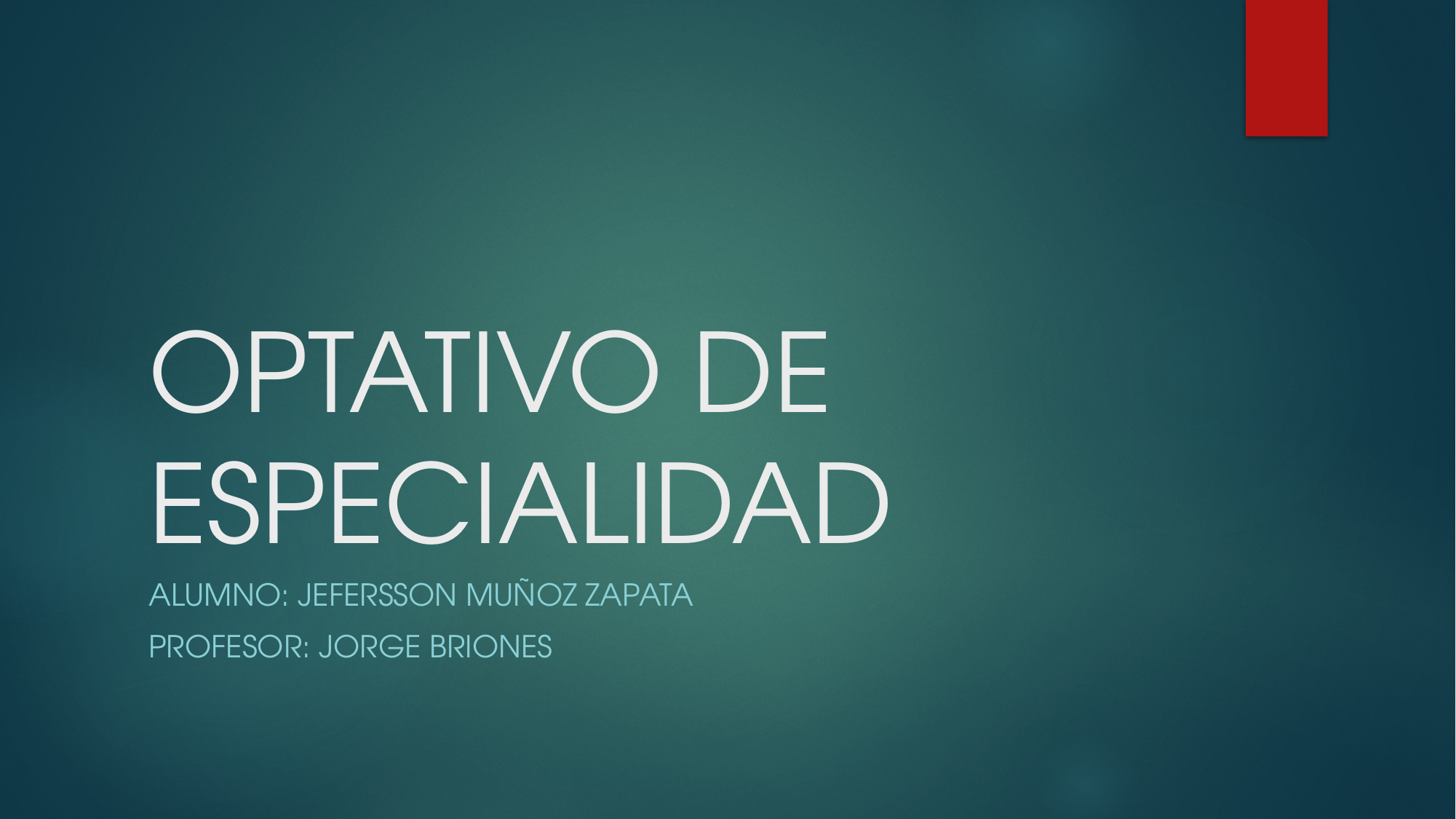

# OPTATIVO DE ESPECIALIDAD
Alumno: Jefersson Muñoz Zapata
Profesor: Jorge briones